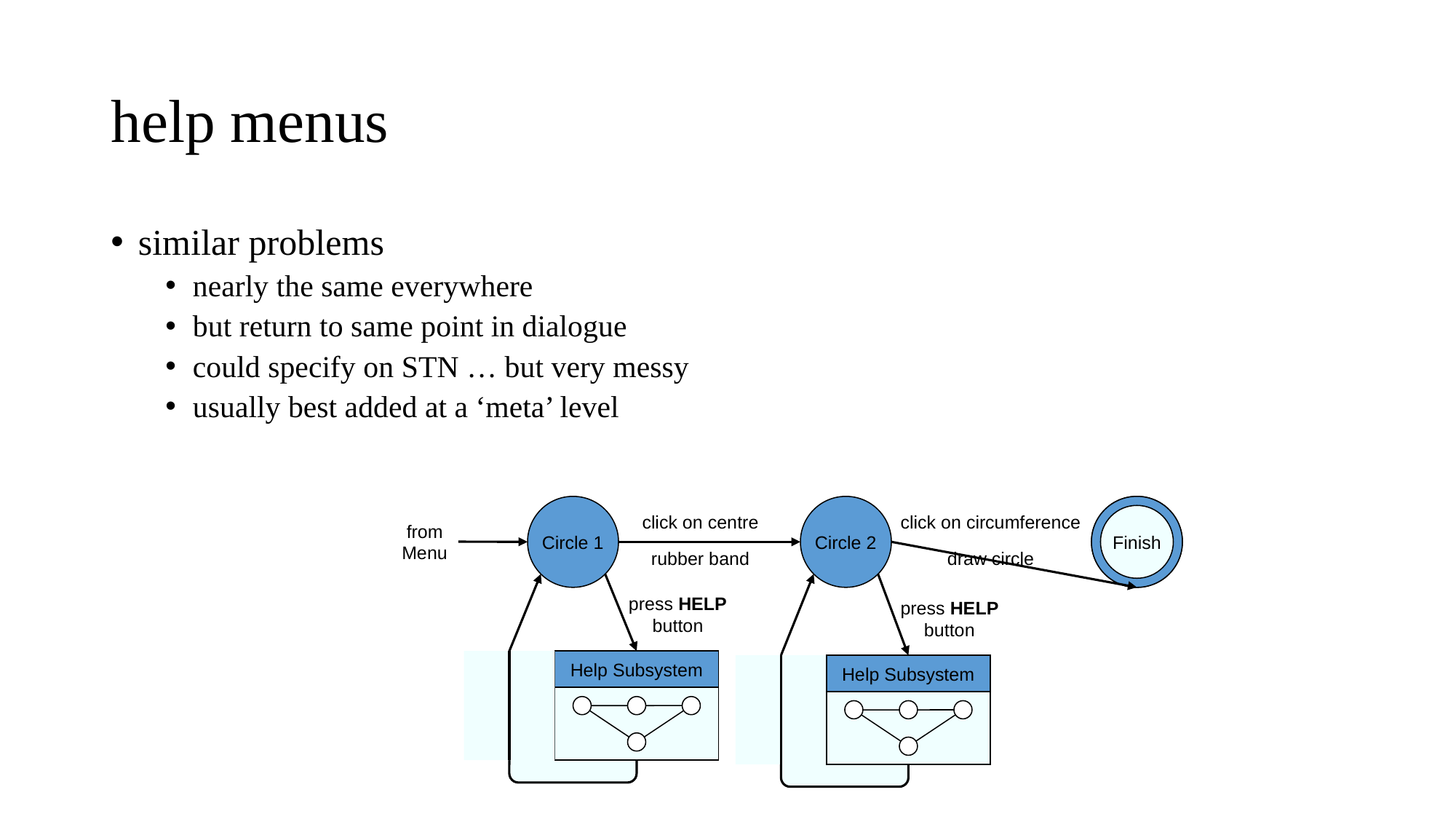

# help menus
similar problems
nearly the same everywhere
but return to same point in dialogue
could specify on STN … but very messy
usually best added at a ‘meta’ level

Circle 1
Circle 2
Finish

click on centre
click on circumference
from
Menu
rubber band
draw circle
press HELP
button
press HELP
button

Help Subsystem

Help Subsystem